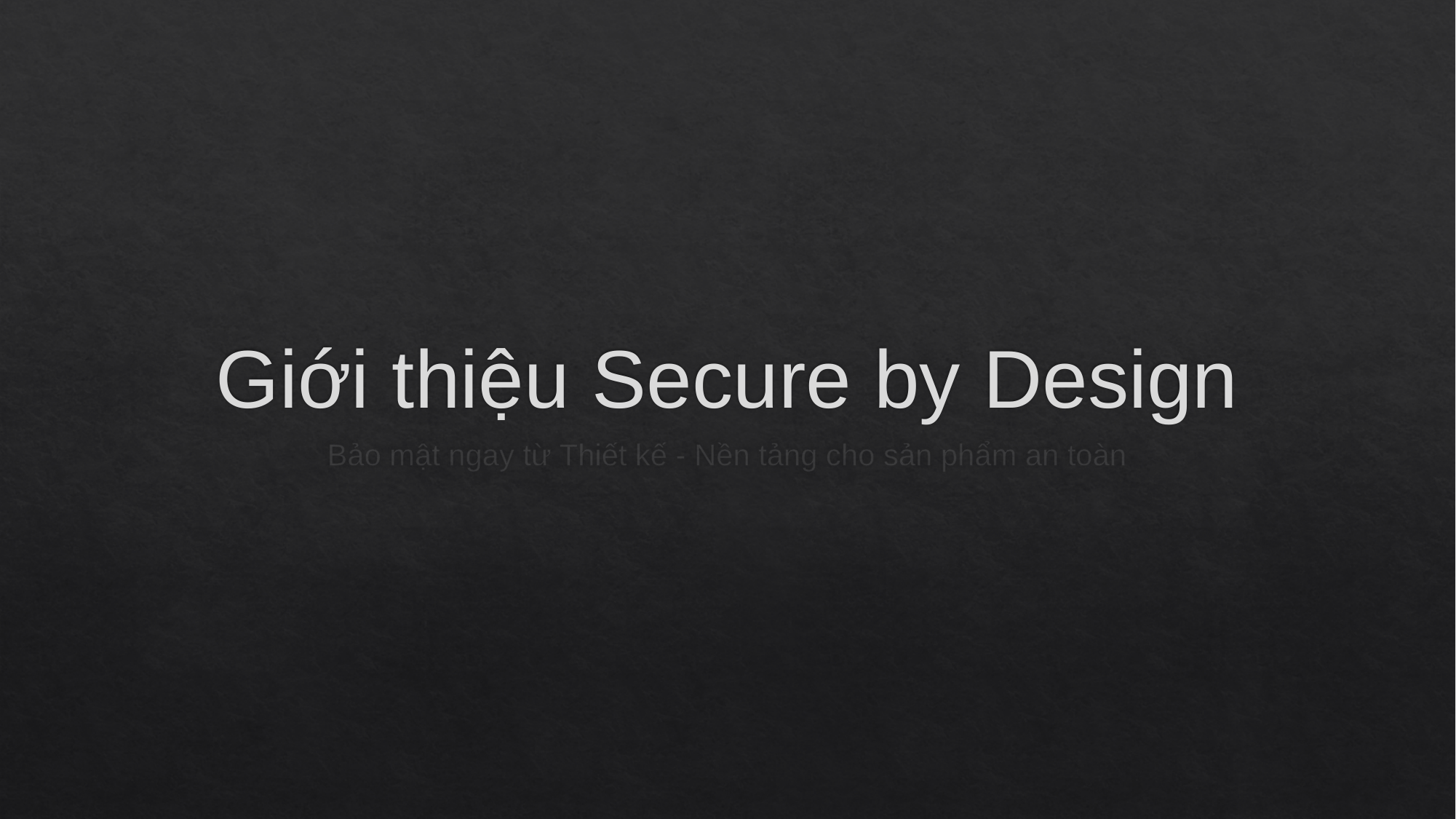

# Giới thiệu Secure by Design
Bảo mật ngay từ Thiết kế - Nền tảng cho sản phẩm an toàn